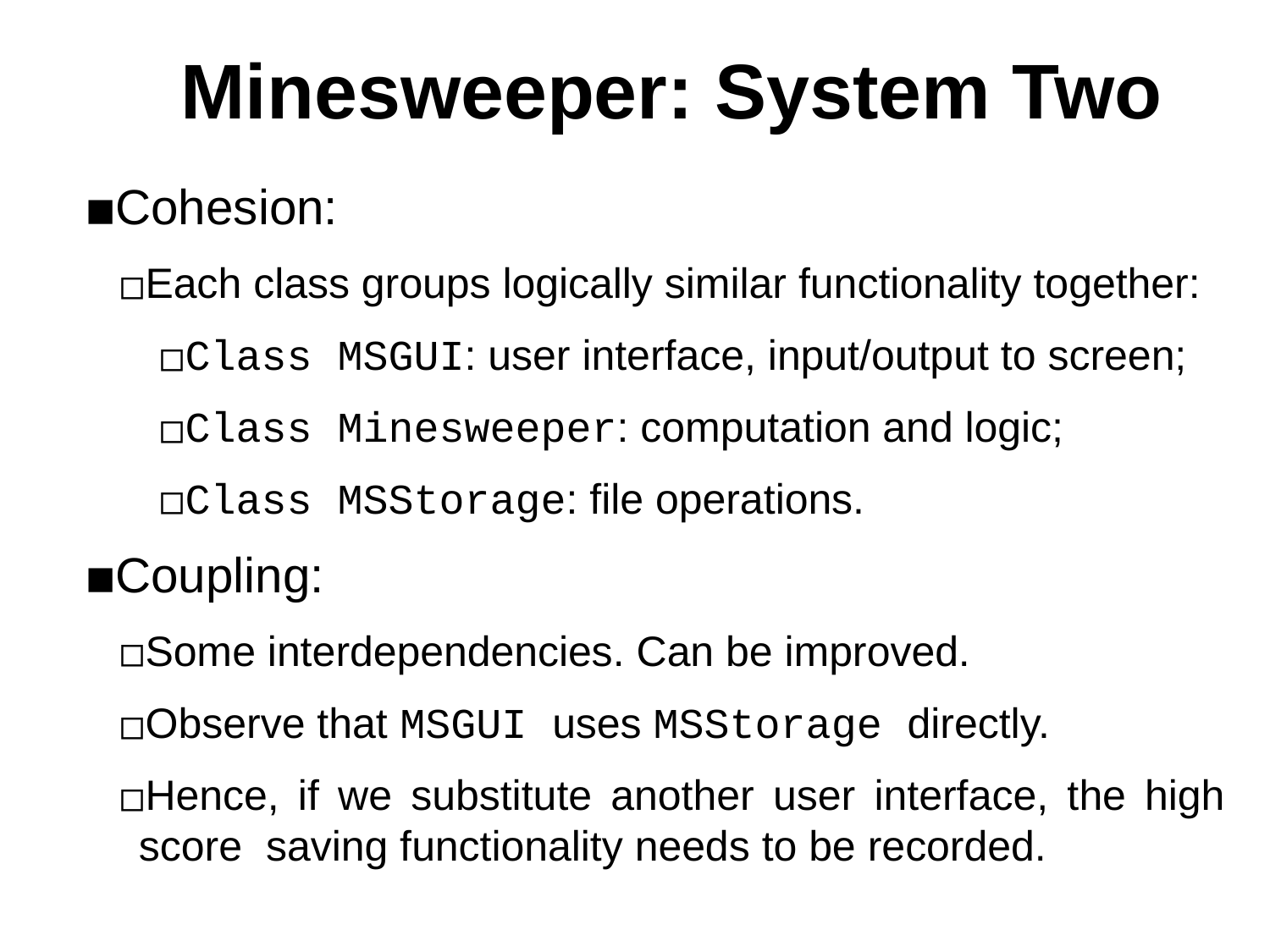

# Minesweeper: System Two
Cohesion:
Each class groups logically similar functionality together:
Class MSGUI: user interface, input/output to screen;
Class Minesweeper: computation and logic;
Class MSStorage: file operations.
Coupling:
Some interdependencies. Can be improved.
Observe that MSGUI uses MSStorage directly.
Hence, if we substitute another user interface, the high score  saving functionality needs to be recorded.